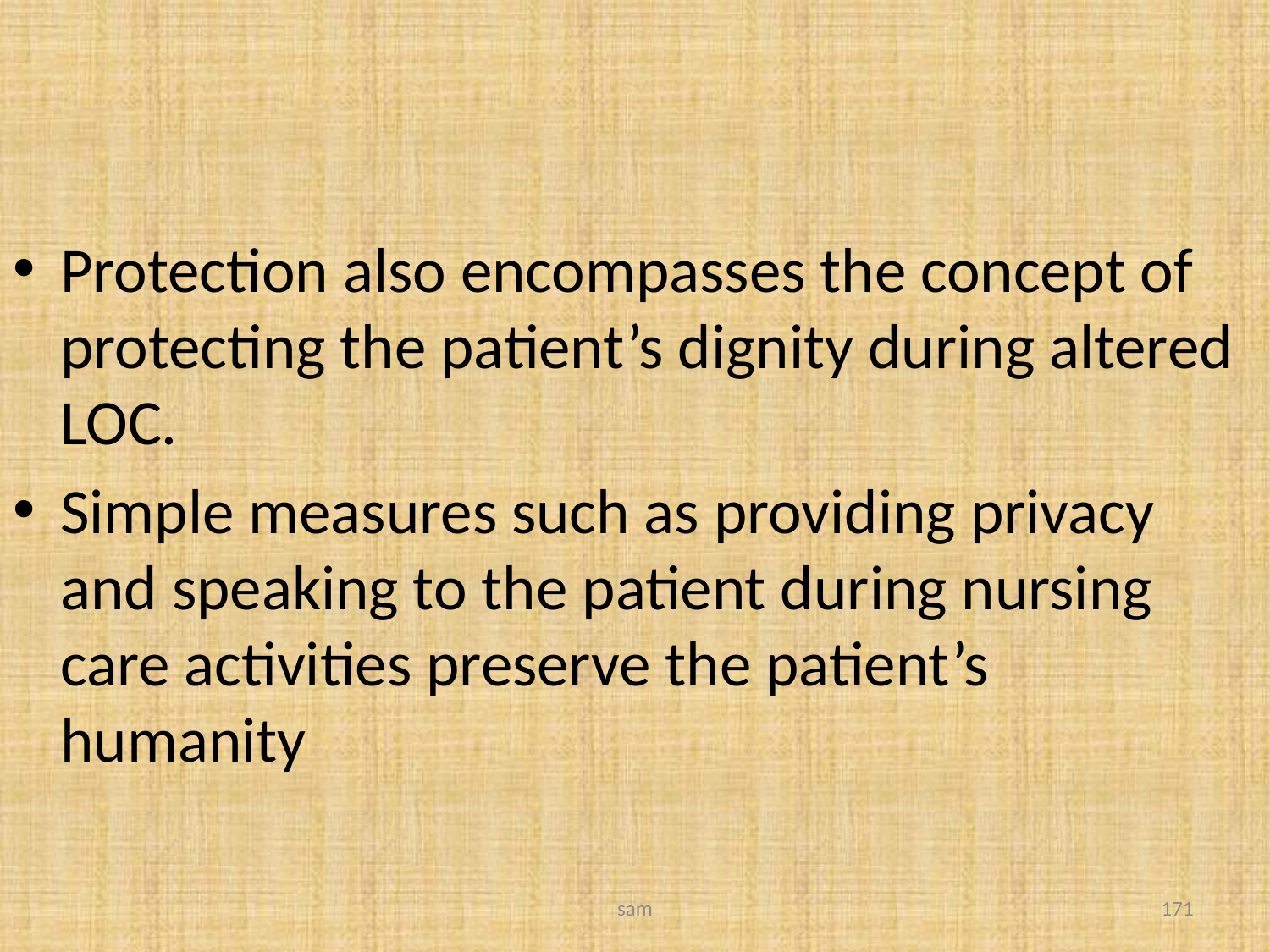

#
Protection also encompasses the concept of protecting the patient’s dignity during altered LOC.
Simple measures such as providing privacy and speaking to the patient during nursing care activities preserve the patient’s humanity
sam
171